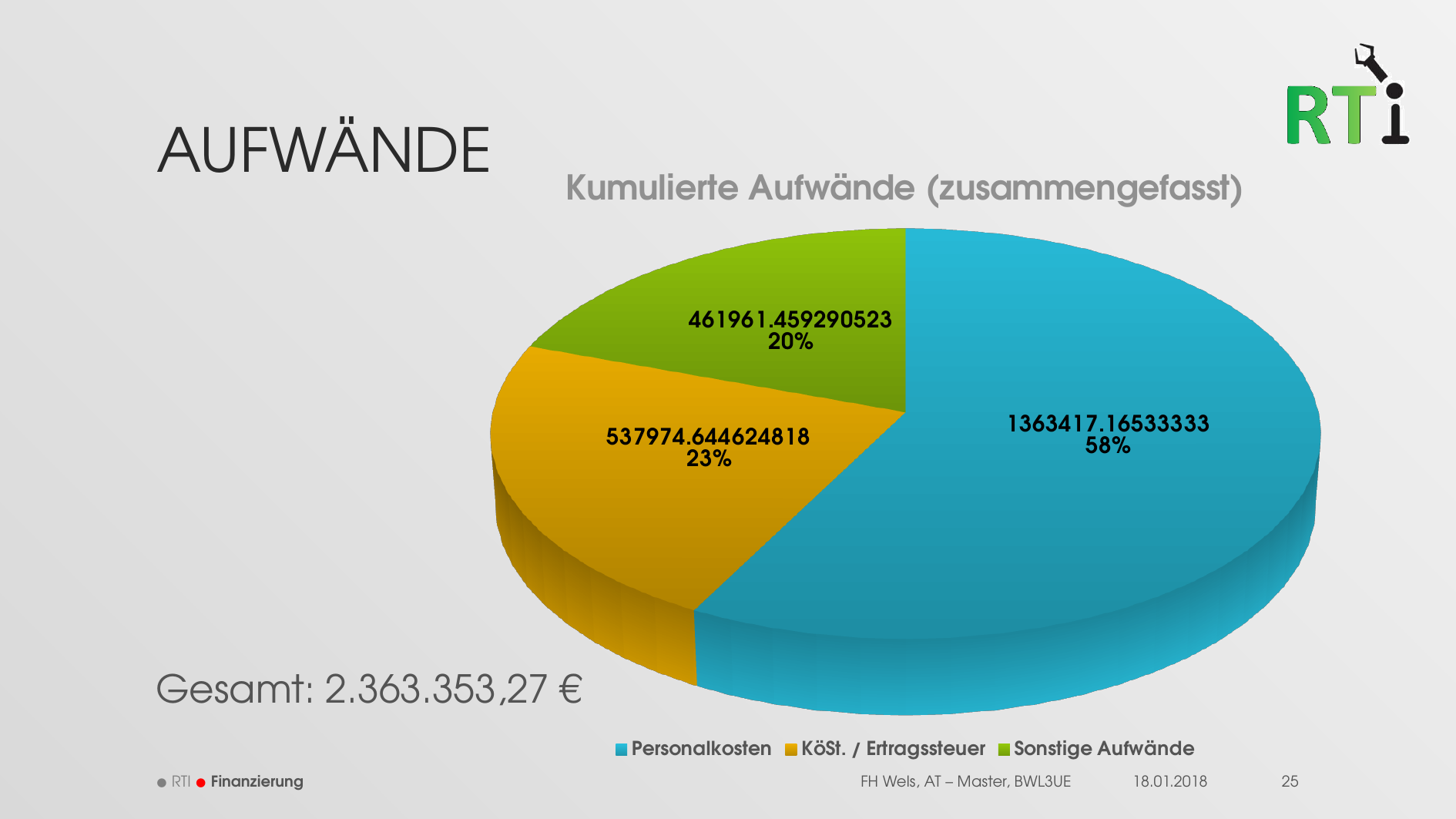

# Aufwände

[unsupported chart]

Gesamt: 2.363.353,27 €
● RTI ● Finanzierung
18.01.2018
25